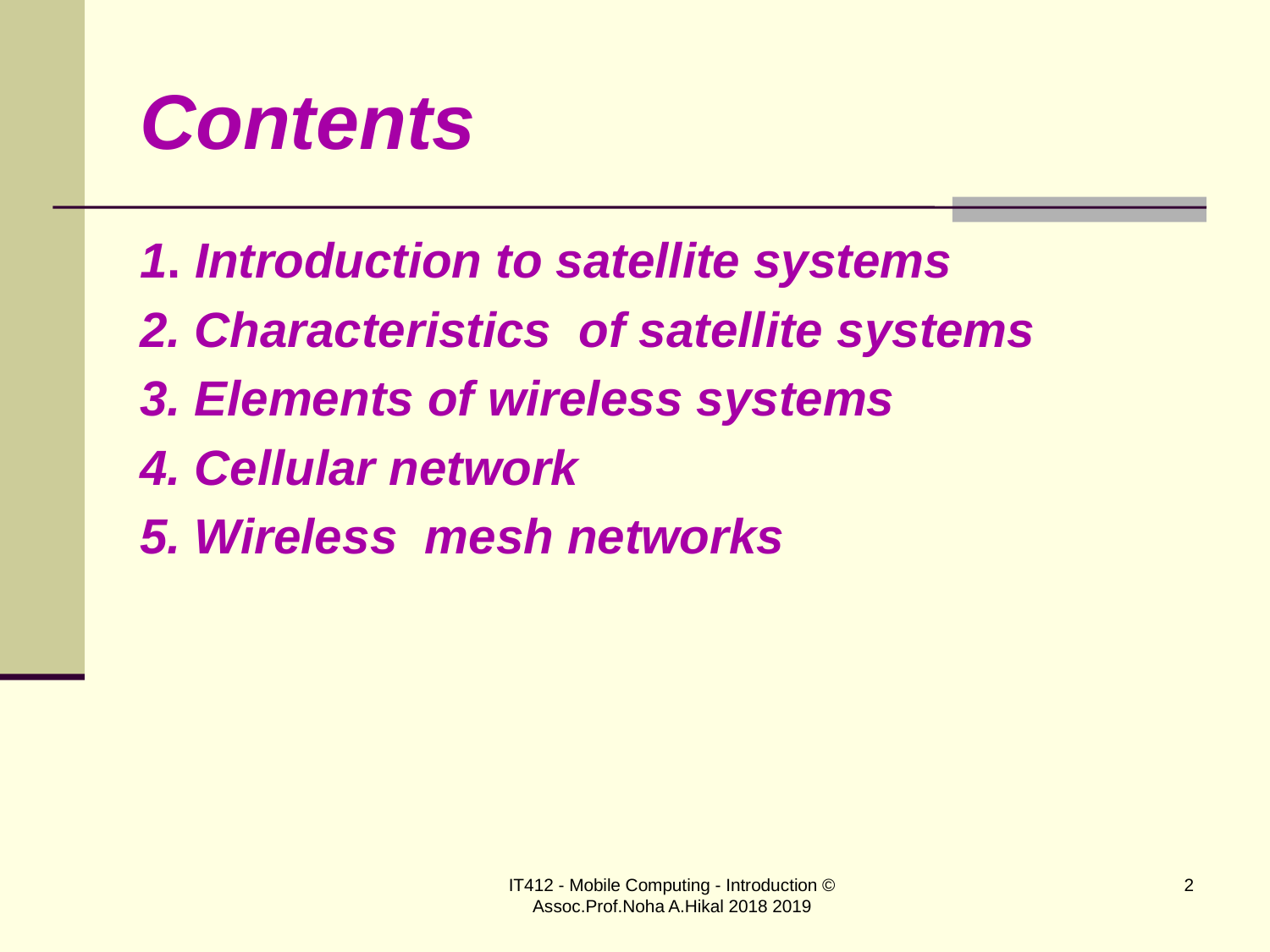

# Contents
1. Introduction to satellite systems
2. Characteristics  of satellite systems
3. Elements of wireless systems
4. Cellular network
5. Wireless  mesh networks
IT412 - Mobile Computing - Introduction © Assoc.Prof.Noha A.Hikal 2018 2019
2